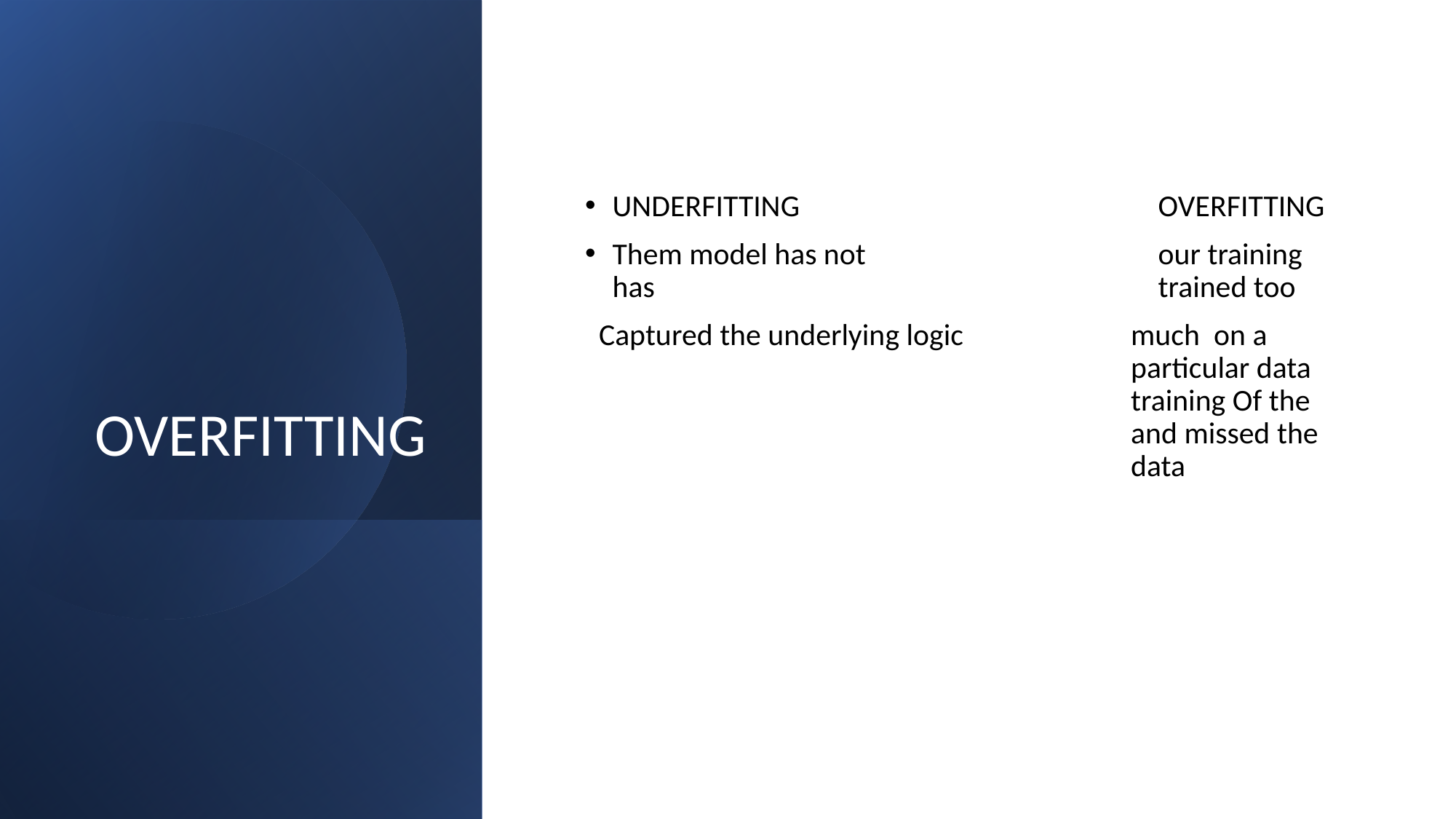

# OVERFITTING
UNDERFITTING				OVERFITTING
Them model has not 			our training has 					trained too
  Captured the underlying logic 		much  on a      					particular data 					training Of the 					and missed the 					data